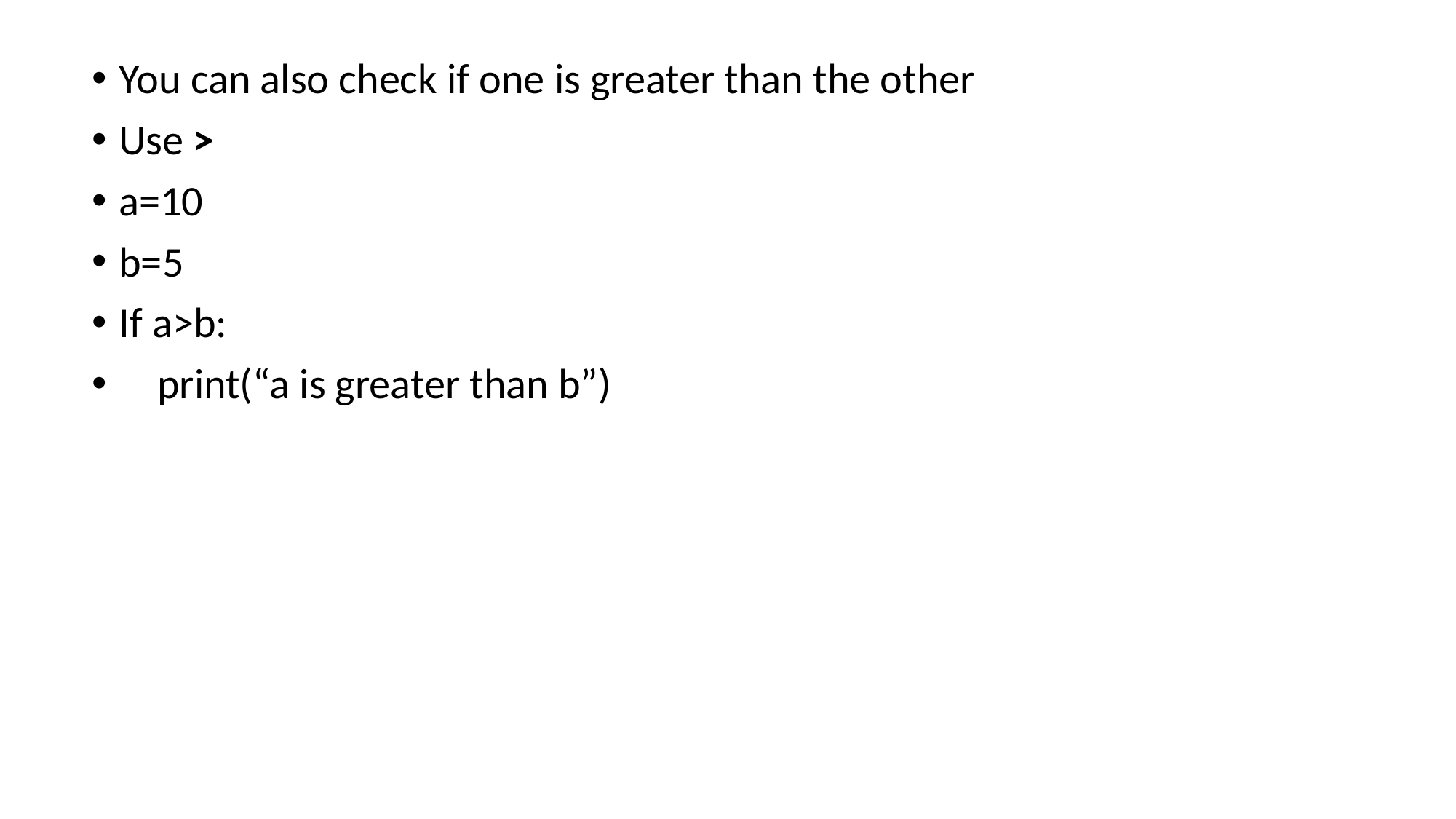

You can also check if one is greater than the other
Use >
a=10
b=5
If a>b:
    print(“a is greater than b”)